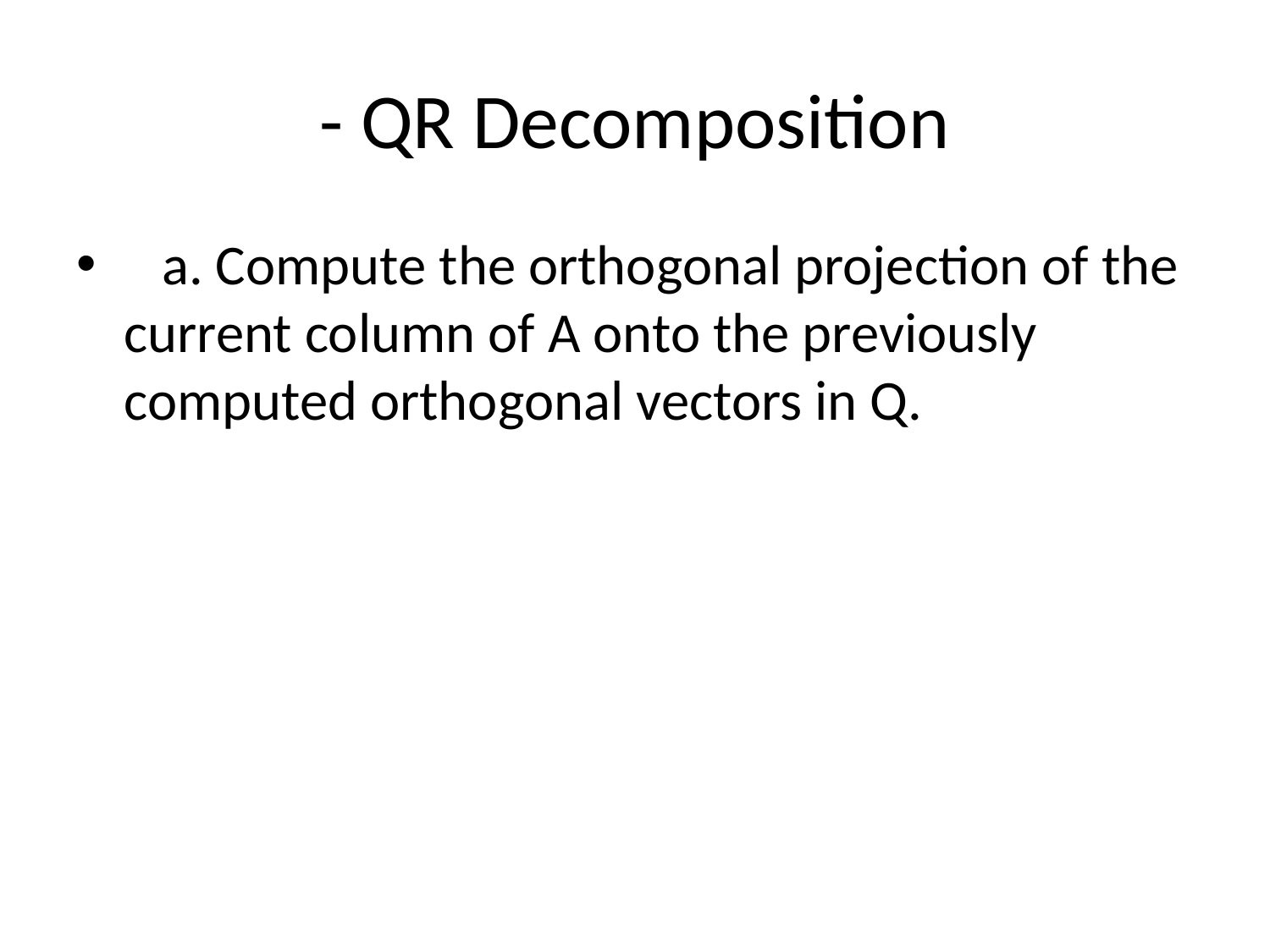

# - QR Decomposition
   a. Compute the orthogonal projection of the current column of A onto the previously computed orthogonal vectors in Q.